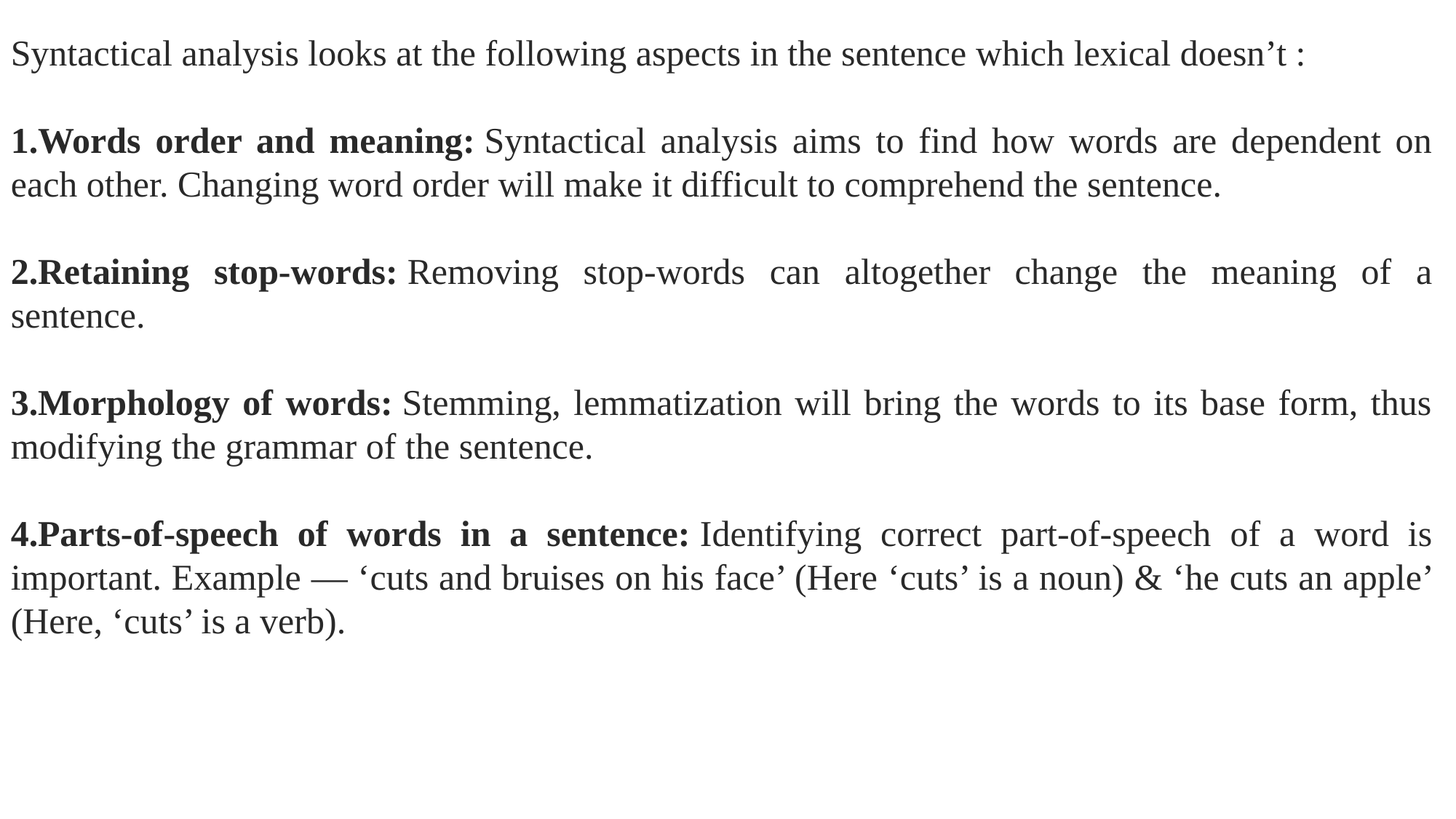

Syntactical analysis looks at the following aspects in the sentence which lexical doesn’t :

Words order and meaning: Syntactical analysis aims to find how words are dependent on each other. Changing word order will make it difficult to comprehend the sentence.

Retaining stop-words: Removing stop-words can altogether change the meaning of a sentence.

Morphology of words: Stemming, lemmatization will bring the words to its base form, thus modifying the grammar of the sentence.

Parts-of-speech of words in a sentence: Identifying correct part-of-speech of a word is important. Example — ‘cuts and bruises on his face’ (Here ‘cuts’ is a noun) & ‘he cuts an apple’ (Here, ‘cuts’ is a verb).